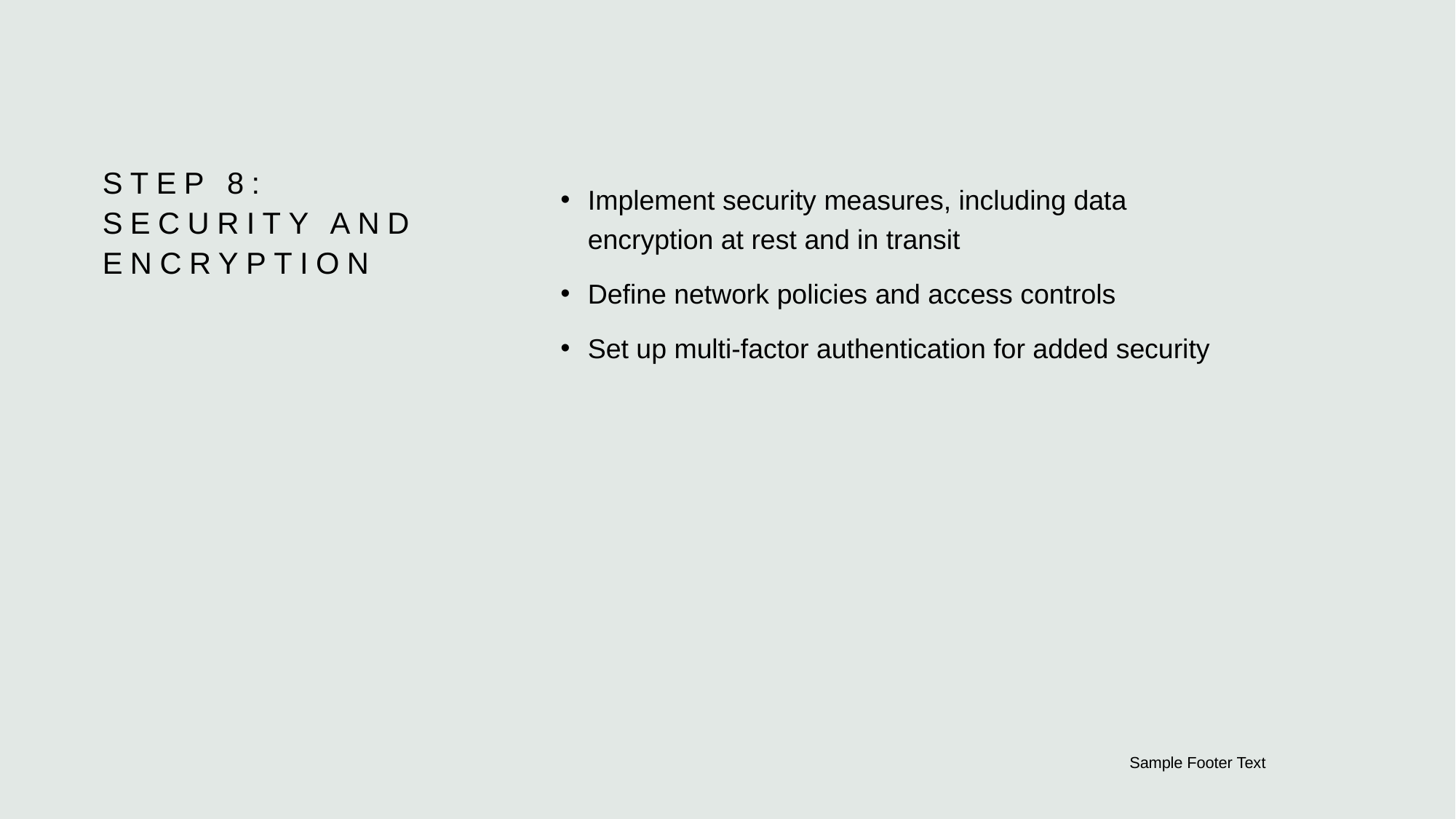

# Step 8: Security and Encryption
Implement security measures, including data encryption at rest and in transit
Define network policies and access controls
Set up multi-factor authentication for added security

Sample Footer Text
9